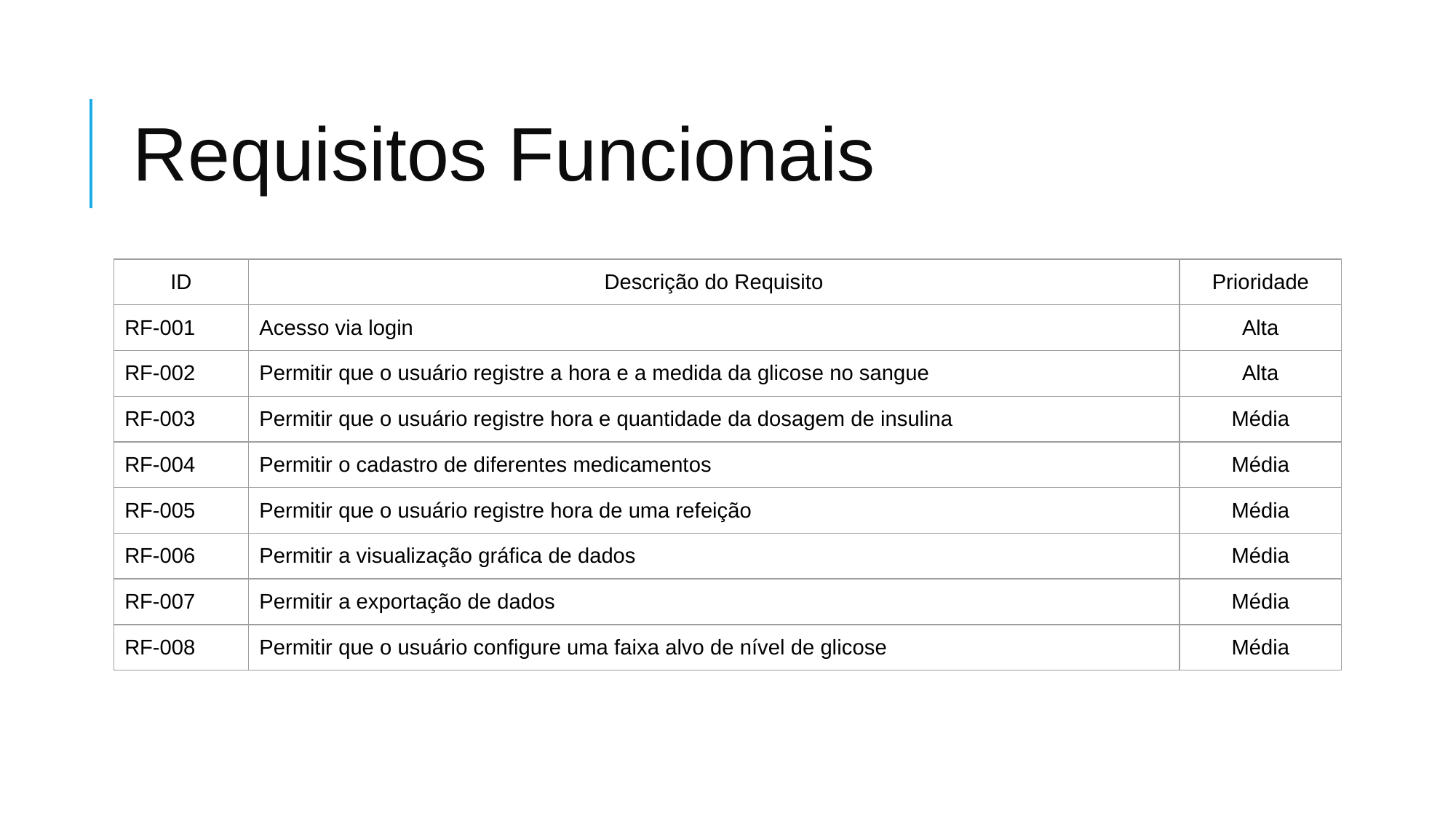

# Requisitos Funcionais
| ID | Descrição do Requisito | Prioridade |
| --- | --- | --- |
| RF-001 | Acesso via login | Alta |
| RF-002 | Permitir que o usuário registre a hora e a medida da glicose no sangue | Alta |
| RF-003 | Permitir que o usuário registre hora e quantidade da dosagem de insulina | Média |
| RF-004 | Permitir o cadastro de diferentes medicamentos | Média |
| RF-005 | Permitir que o usuário registre hora de uma refeição | Média |
| RF-006 | Permitir a visualização gráfica de dados | Média |
| RF-007 | Permitir a exportação de dados | Média |
| RF-008 | Permitir que o usuário configure uma faixa alvo de nível de glicose | Média |